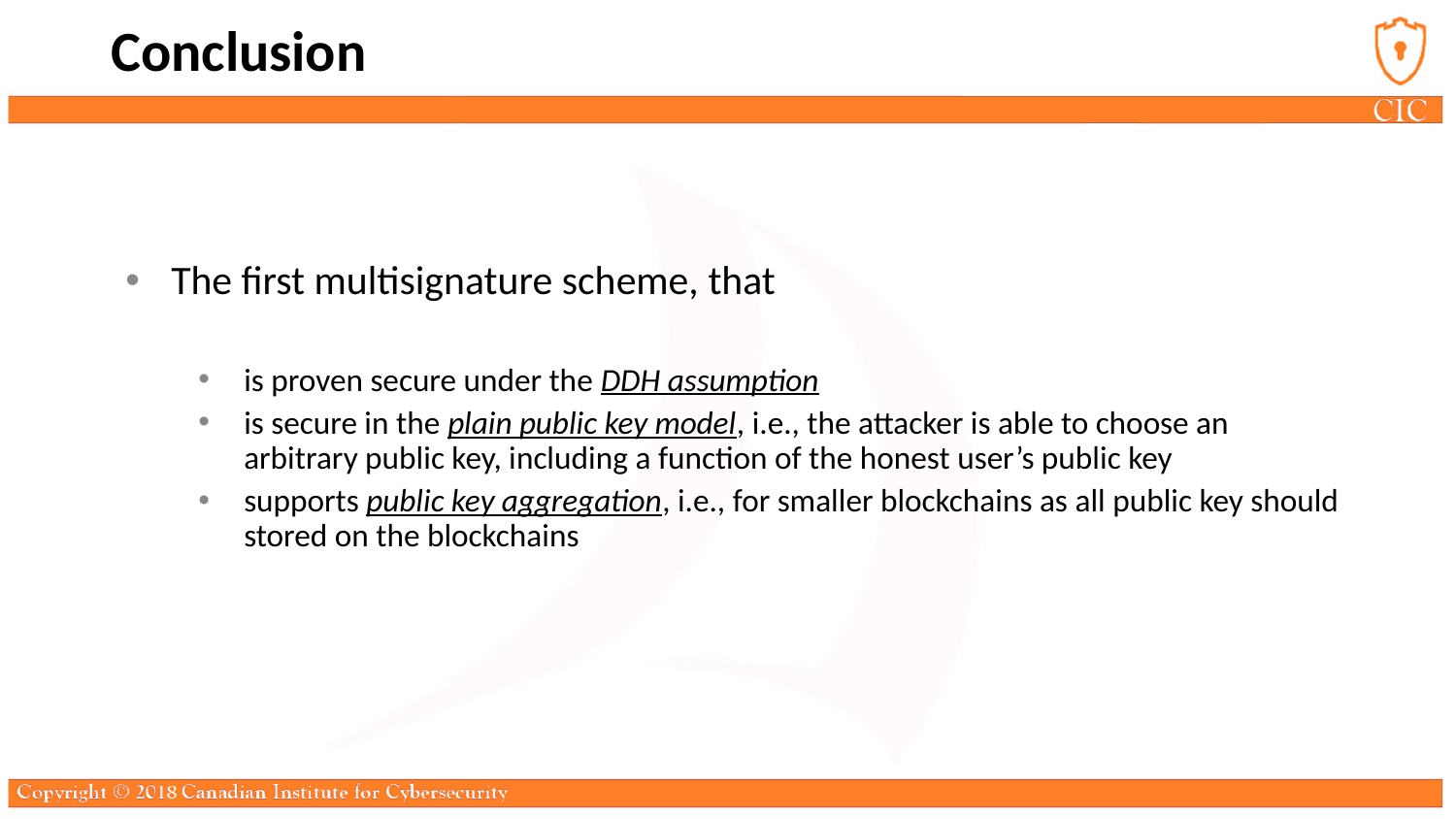

Conclusion
The first multisignature scheme, that

is proven secure under the DDH assumption
is secure in the plain public key model, i.e., the attacker is able to choose an arbitrary public key, including a function of the honest user’s public key
supports public key aggregation, i.e., for smaller blockchains as all public key should stored on the blockchains